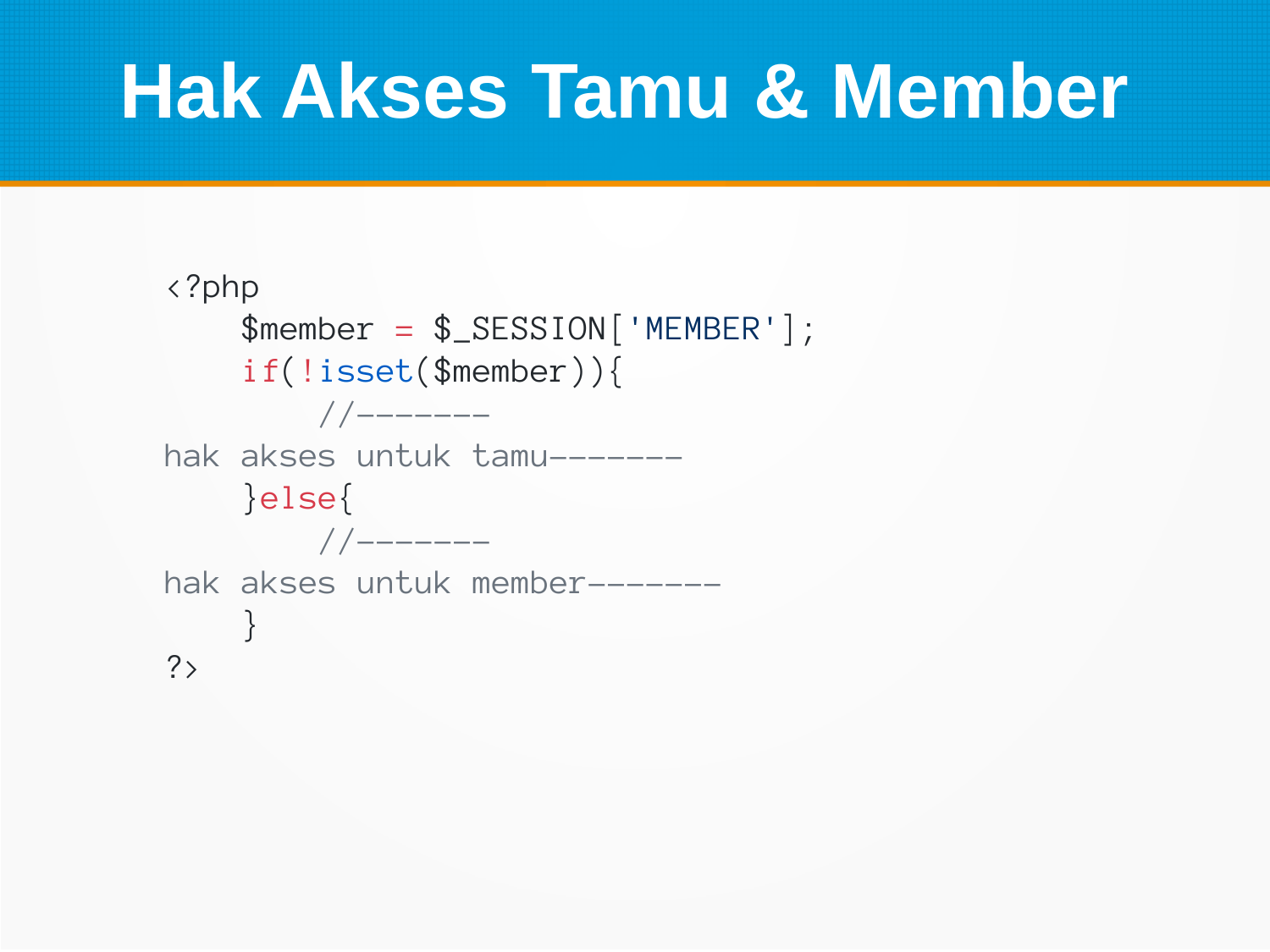

Hak Akses Tamu & Member
<?php
    $member = $_SESSION['MEMBER'];
    if(!isset($member)){
        //-------hak akses untuk tamu-------
    }else{
        //-------hak akses untuk member-------
    }
?>